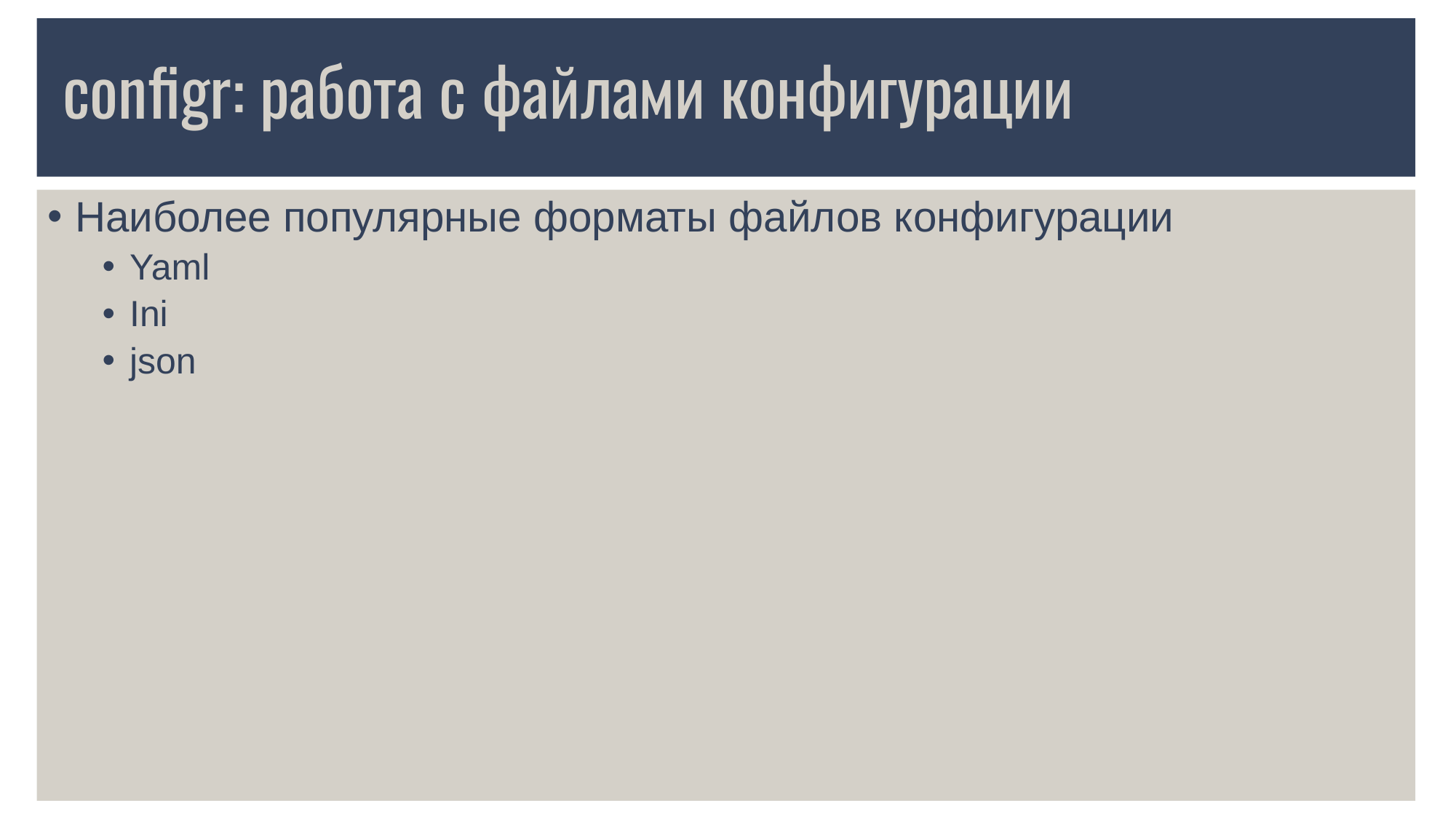

# configr: работа с файлами конфигурации
Наиболее популярные форматы файлов конфигурации
Yaml
Ini
json